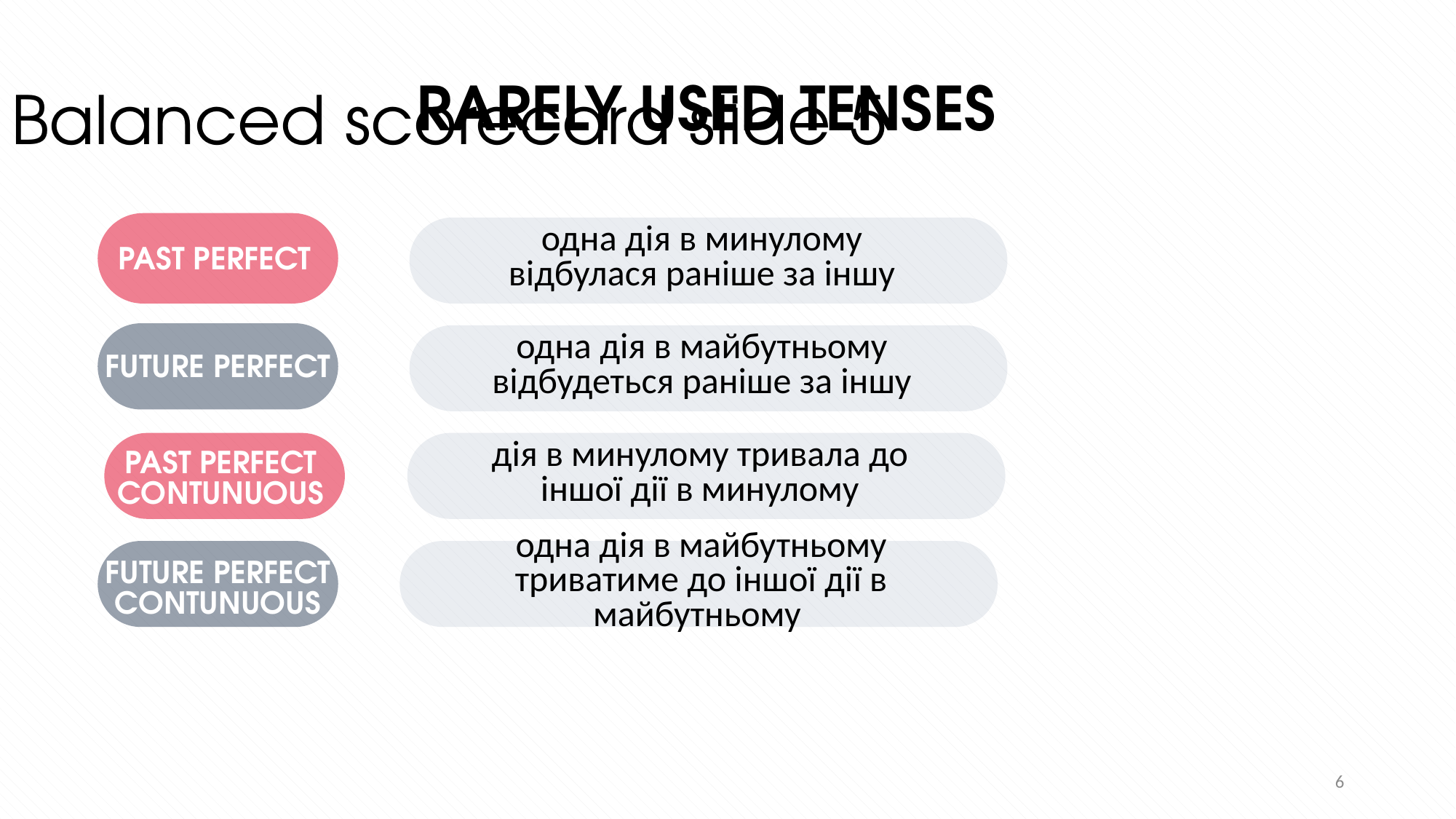

Balanced scorecard slide 5
RARELY USED TENSES

одна дія в минулому відбулася раніше за іншу
PAST PERFECT

одна дія в майбутньому відбудеться раніше за іншу
FUTURE PERFECT

дія в минулому тривала до іншої дії в минулому
PAST PERFECT
CONTUNUOUS

одна дія в майбутньому триватиме до іншої дії в майбутньому
FUTURE PERFECT
CONTUNUOUS
6